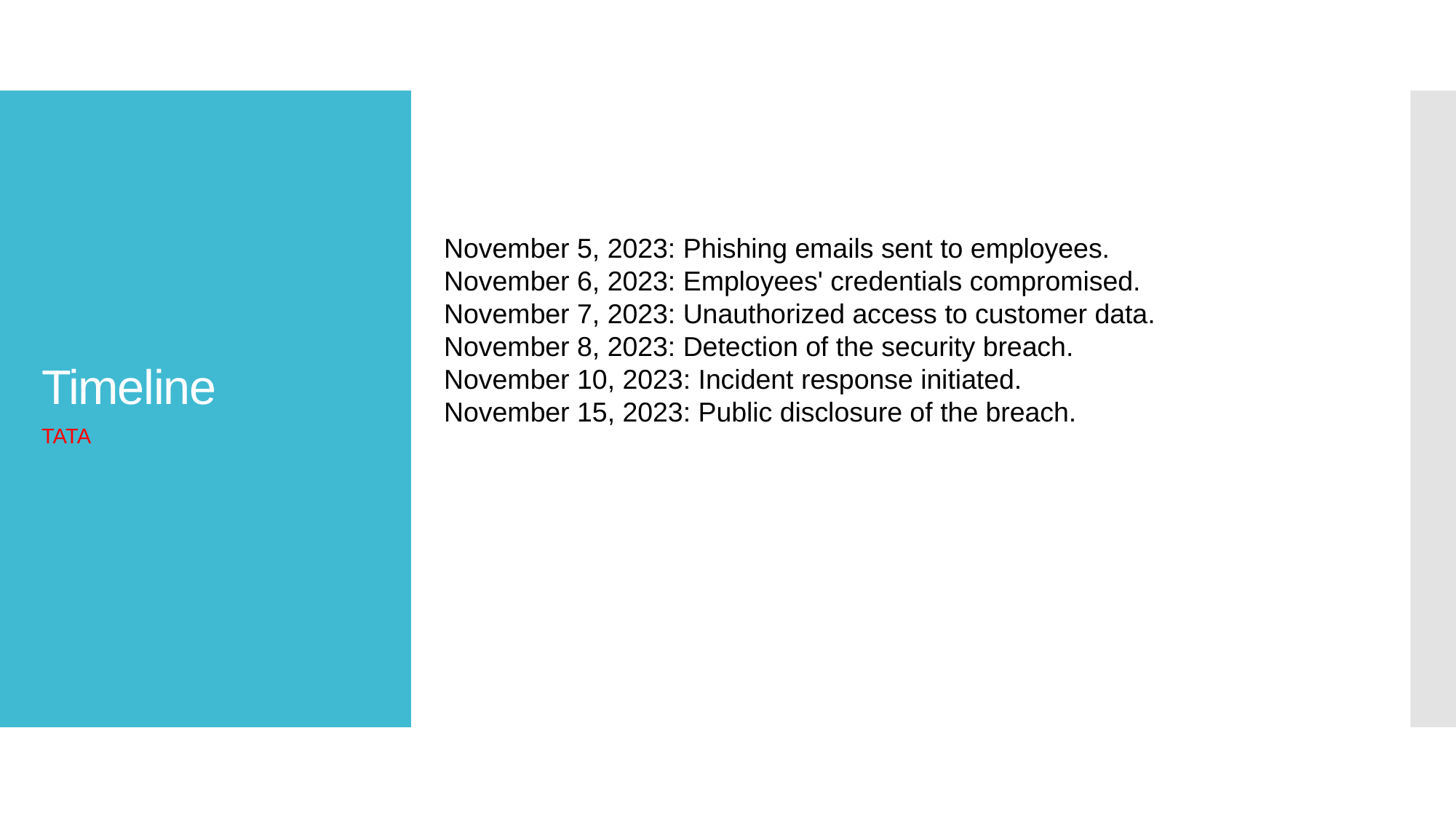

# Timeline
November 5, 2023: Phishing emails sent to employees.
November 6, 2023: Employees' credentials compromised.
November 7, 2023: Unauthorized access to customer data.
November 8, 2023: Detection of the security breach.
November 10, 2023: Incident response initiated.
November 15, 2023: Public disclosure of the breach.
TATA